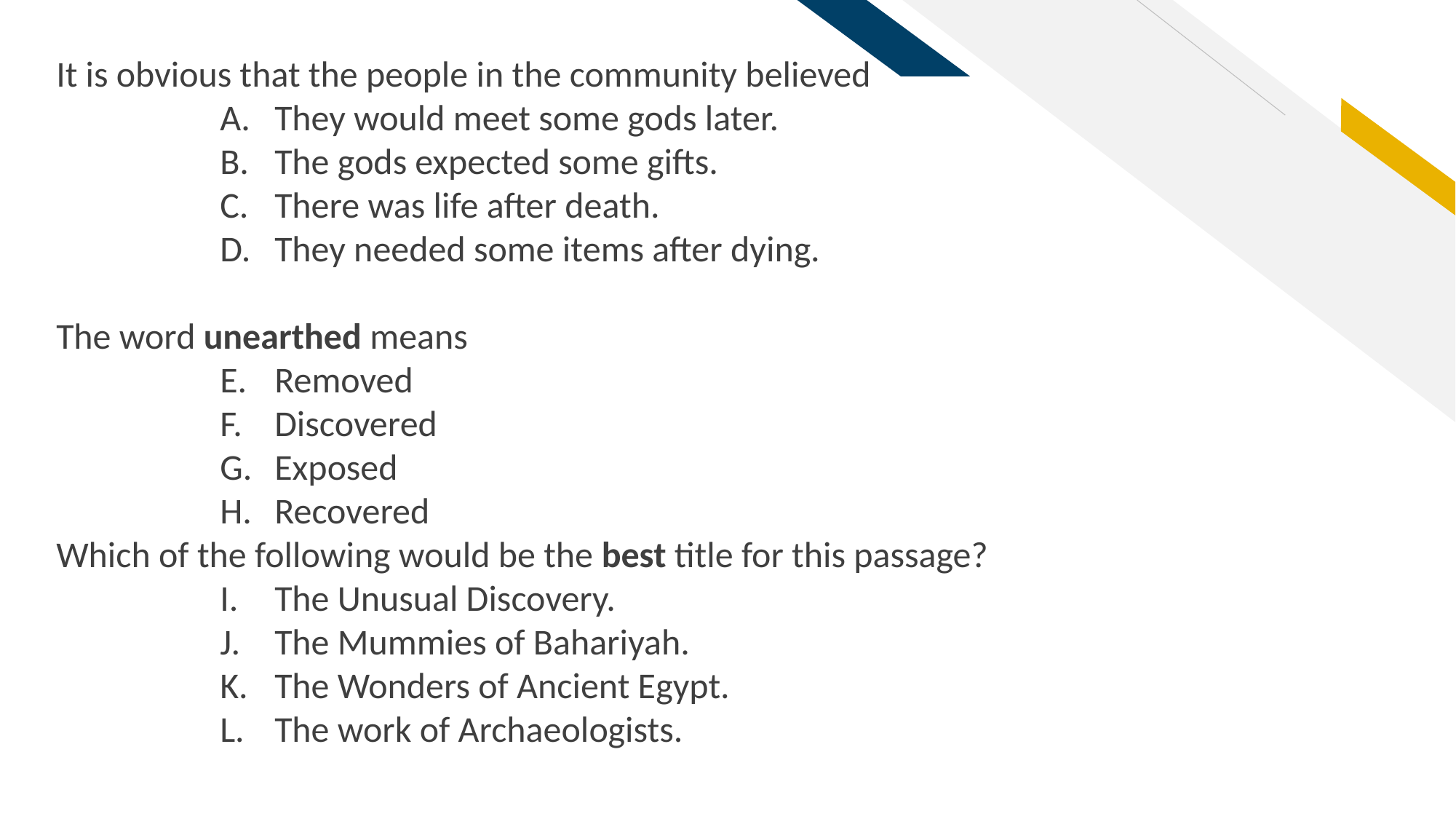

It is obvious that the people in the community believed
They would meet some gods later.
The gods expected some gifts.
There was life after death.
They needed some items after dying.

The word unearthed means
Removed
Discovered
Exposed
Recovered
Which of the following would be the best title for this passage?
The Unusual Discovery.
The Mummies of Bahariyah.
The Wonders of Ancient Egypt.
The work of Archaeologists.